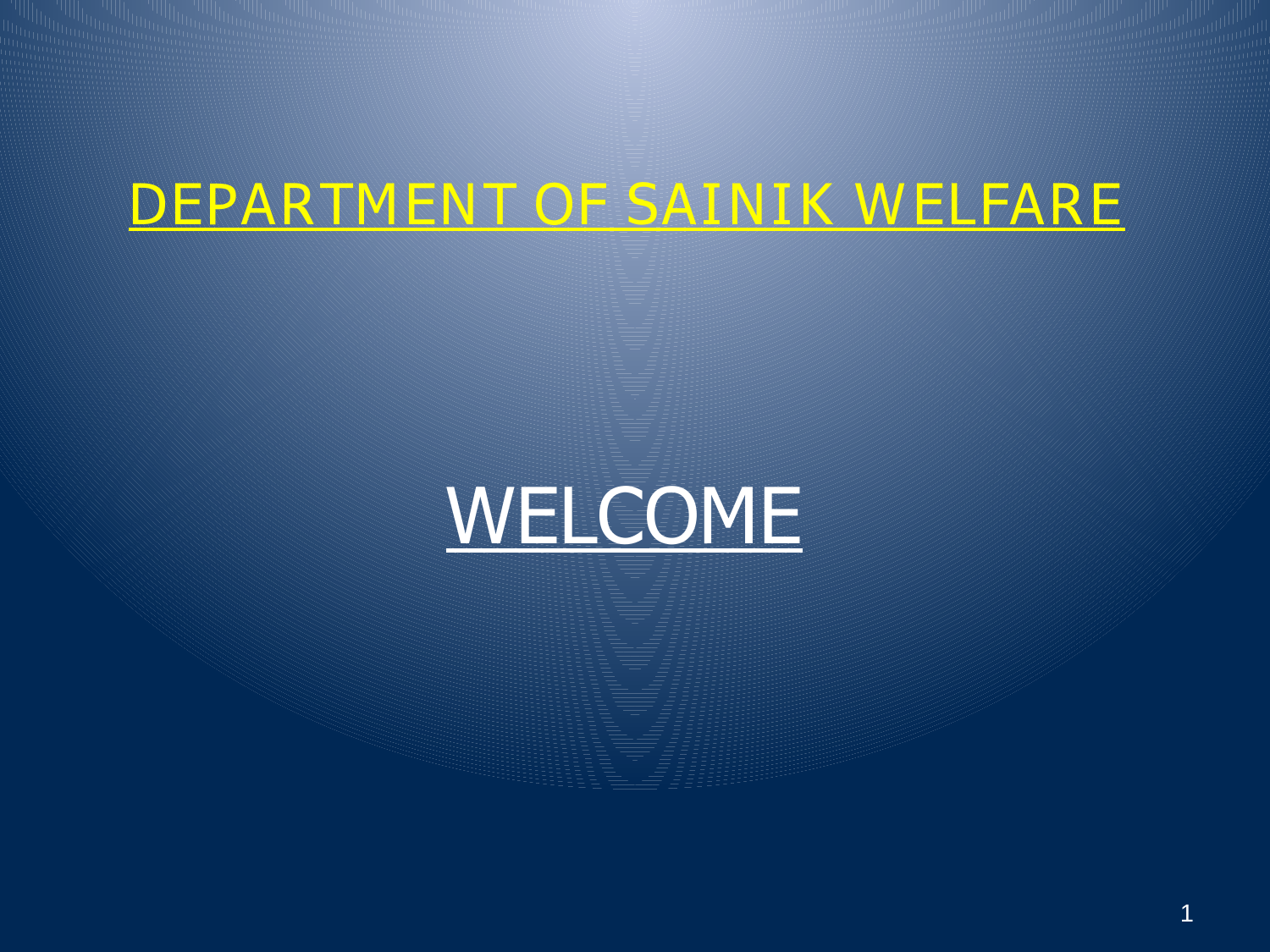

DEPARTMENT OF SAINIK WELFARE
# WELCOME
1